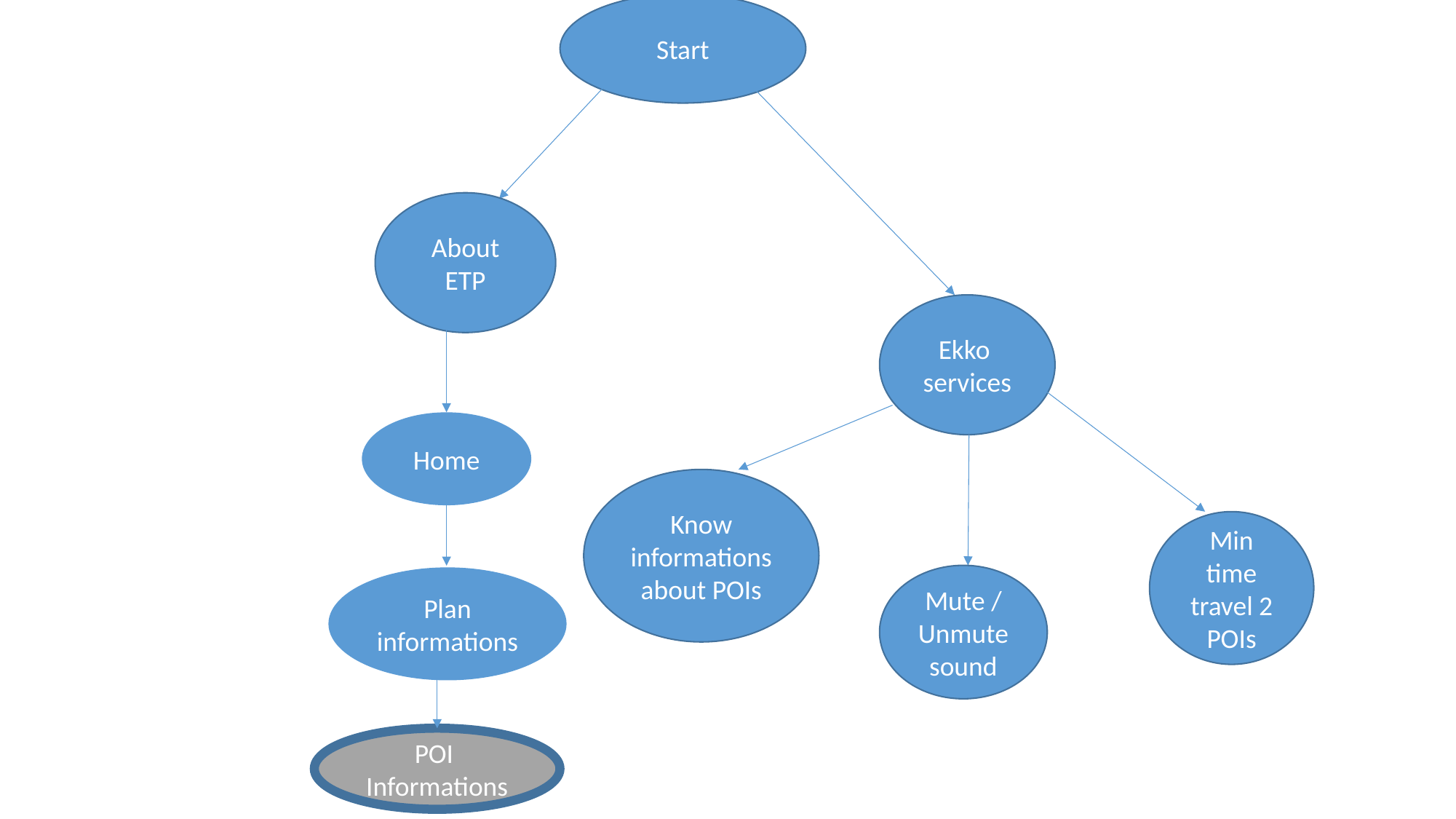

Start
#
About ETP

Ekko  services
Home
Know informations about POIs
Min time travel 2 POIs
Mute /
Unmute
sound
Plan
informations
POI
Informations